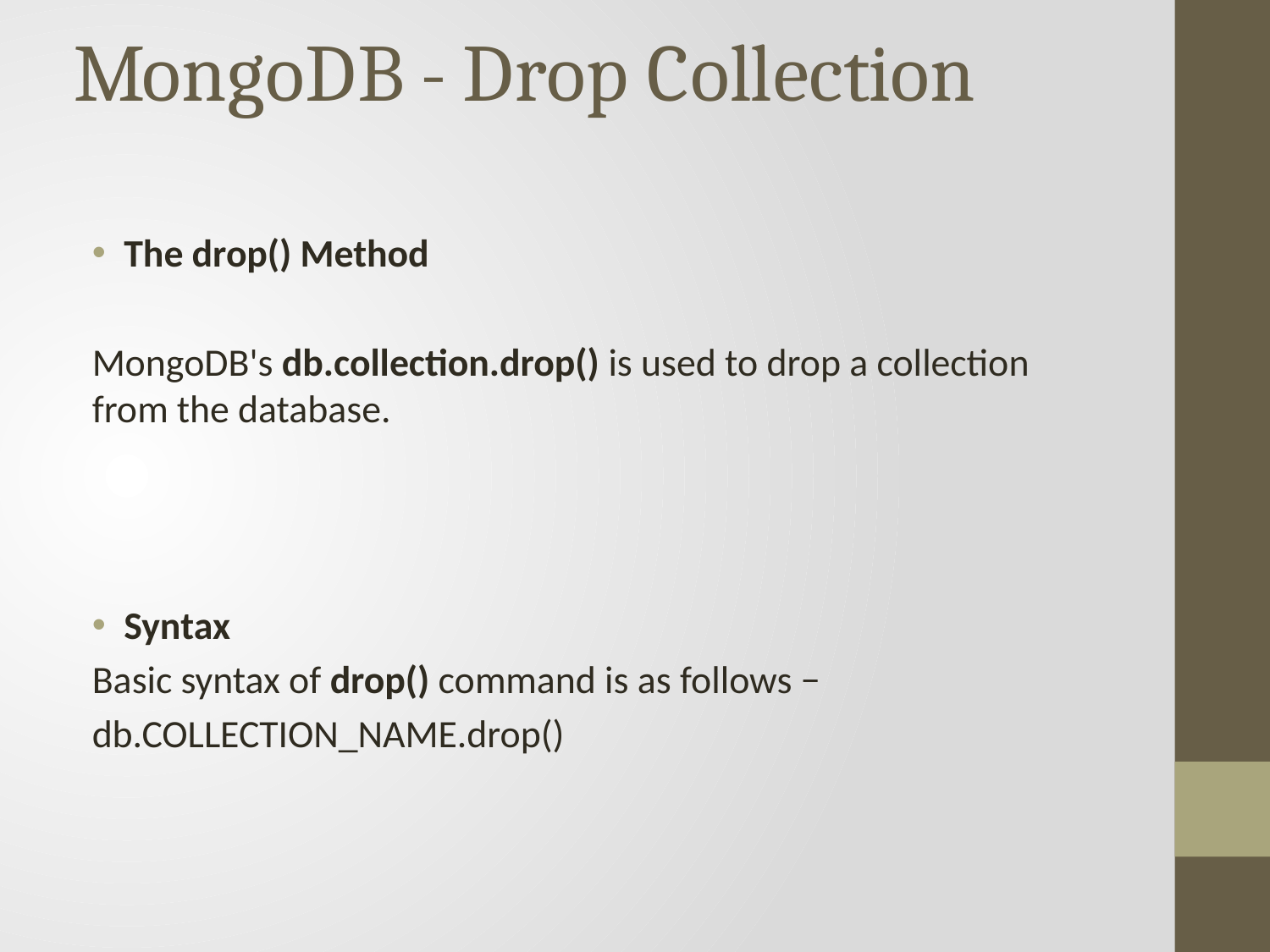

# MongoDB - Drop Collection
The drop() Method

MongoDB's db.collection.drop() is used to drop a collection from the database.

Syntax
Basic syntax of drop() command is as follows −
db.COLLECTION_NAME.drop()